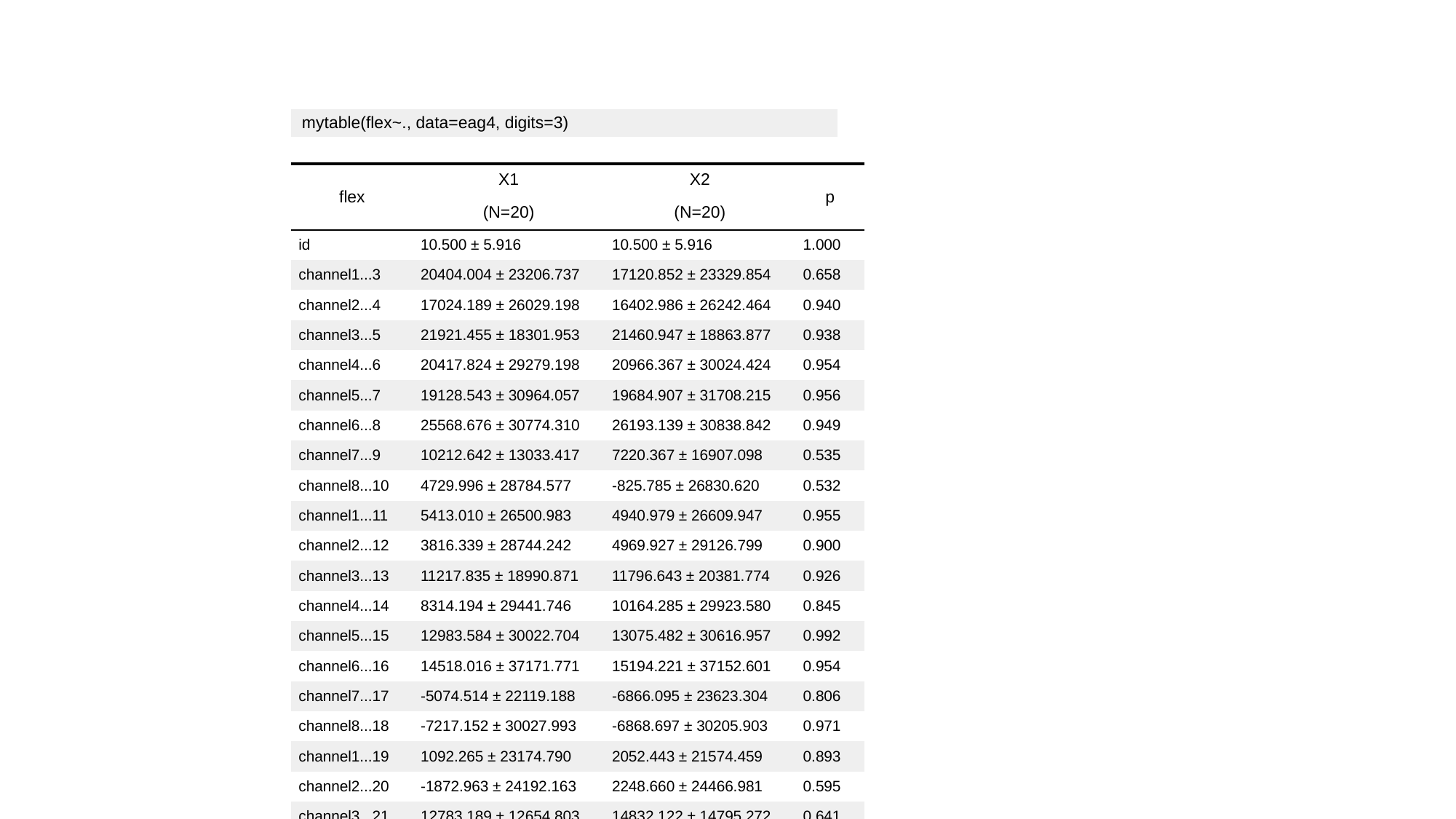

|  | mytable(flex~., data=eag4, digits=3) |
| --- | --- |
| flex | X1 | X2 | p |
| --- | --- | --- | --- |
| flex | (N=20) | (N=20) | p |
| id | 10.500 ± 5.916 | 10.500 ± 5.916 | 1.000 |
| channel1...3 | 20404.004 ± 23206.737 | 17120.852 ± 23329.854 | 0.658 |
| channel2...4 | 17024.189 ± 26029.198 | 16402.986 ± 26242.464 | 0.940 |
| channel3...5 | 21921.455 ± 18301.953 | 21460.947 ± 18863.877 | 0.938 |
| channel4...6 | 20417.824 ± 29279.198 | 20966.367 ± 30024.424 | 0.954 |
| channel5...7 | 19128.543 ± 30964.057 | 19684.907 ± 31708.215 | 0.956 |
| channel6...8 | 25568.676 ± 30774.310 | 26193.139 ± 30838.842 | 0.949 |
| channel7...9 | 10212.642 ± 13033.417 | 7220.367 ± 16907.098 | 0.535 |
| channel8...10 | 4729.996 ± 28784.577 | -825.785 ± 26830.620 | 0.532 |
| channel1...11 | 5413.010 ± 26500.983 | 4940.979 ± 26609.947 | 0.955 |
| channel2...12 | 3816.339 ± 28744.242 | 4969.927 ± 29126.799 | 0.900 |
| channel3...13 | 11217.835 ± 18990.871 | 11796.643 ± 20381.774 | 0.926 |
| channel4...14 | 8314.194 ± 29441.746 | 10164.285 ± 29923.580 | 0.845 |
| channel5...15 | 12983.584 ± 30022.704 | 13075.482 ± 30616.957 | 0.992 |
| channel6...16 | 14518.016 ± 37171.771 | 15194.221 ± 37152.601 | 0.954 |
| channel7...17 | -5074.514 ± 22119.188 | -6866.095 ± 23623.304 | 0.806 |
| channel8...18 | -7217.152 ± 30027.993 | -6868.697 ± 30205.903 | 0.971 |
| channel1...19 | 1092.265 ± 23174.790 | 2052.443 ± 21574.459 | 0.893 |
| channel2...20 | -1872.963 ± 24192.163 | 2248.660 ± 24466.981 | 0.595 |
| channel3...21 | 12783.189 ± 12654.803 | 14832.122 ± 14795.272 | 0.641 |
| channel4...22 | 3830.568 ± 29326.041 | 7287.556 ± 28919.932 | 0.709 |
| channel5...23 | 9802.761 ± 28929.881 | 11291.915 ± 29230.437 | 0.872 |
| channel6...24 | 11342.384 ± 29449.652 | 13206.287 ± 28550.597 | 0.840 |
| channel7...25 | -5984.237 ± 18645.218 | -5891.368 ± 18371.702 | 0.987 |
| channel8...26 | -4910.196 ± 26899.408 | -7819.657 ± 25526.800 | 0.728 |